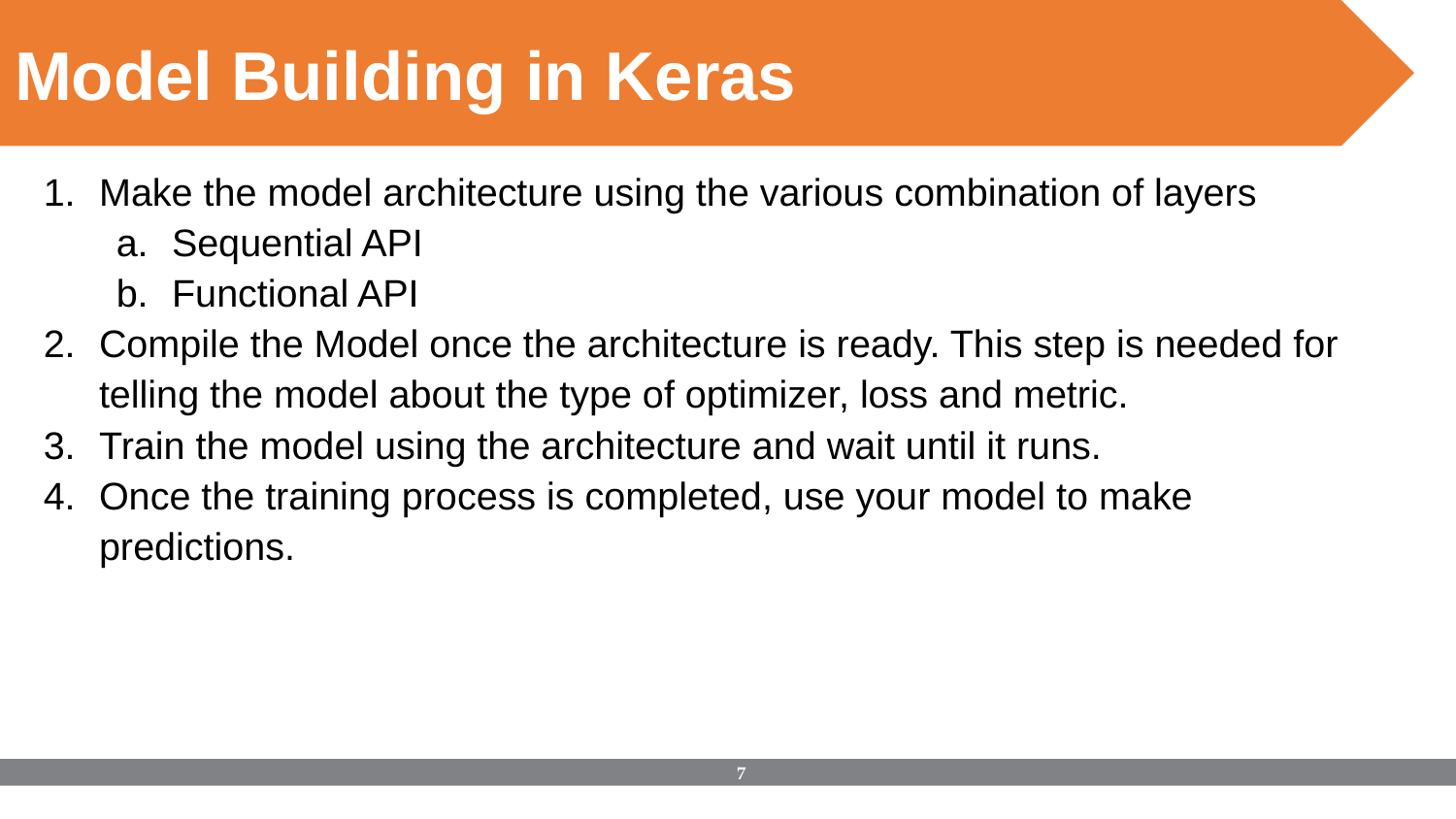

Model Building in Keras
Make the model architecture using the various combination of layers
Sequential API
Functional API
Compile the Model once the architecture is ready. This step is needed for telling the model about the type of optimizer, loss and metric.
Train the model using the architecture and wait until it runs.
Once the training process is completed, use your model to make predictions.
7